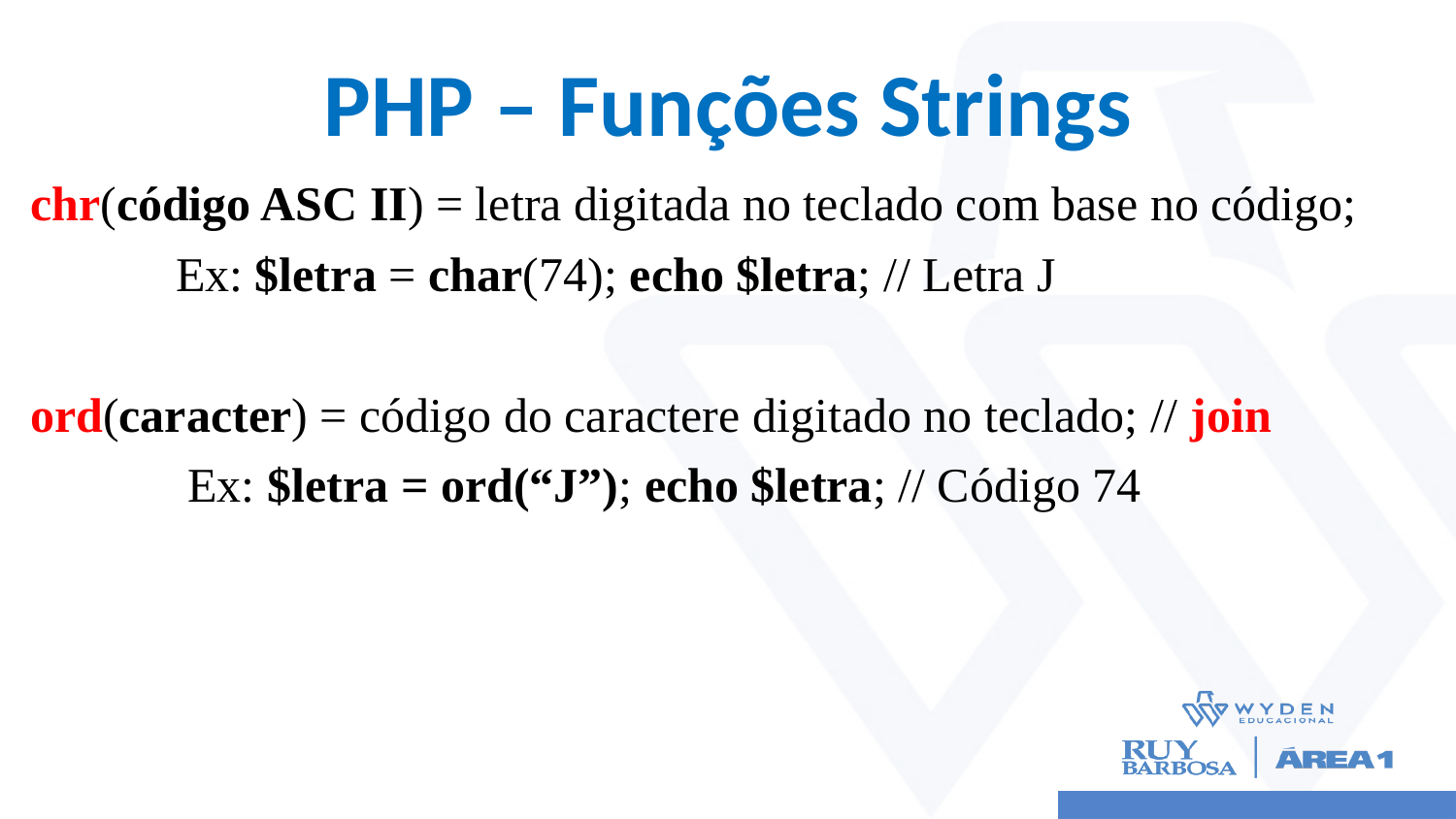

# PHP – Funções Strings
chr(código ASC II) = letra digitada no teclado com base no código;
	Ex: $letra = char(74); echo $letra; // Letra J

ord(caracter) = código do caractere digitado no teclado; // join
	 Ex: $letra = ord(“J”); echo $letra; // Código 74